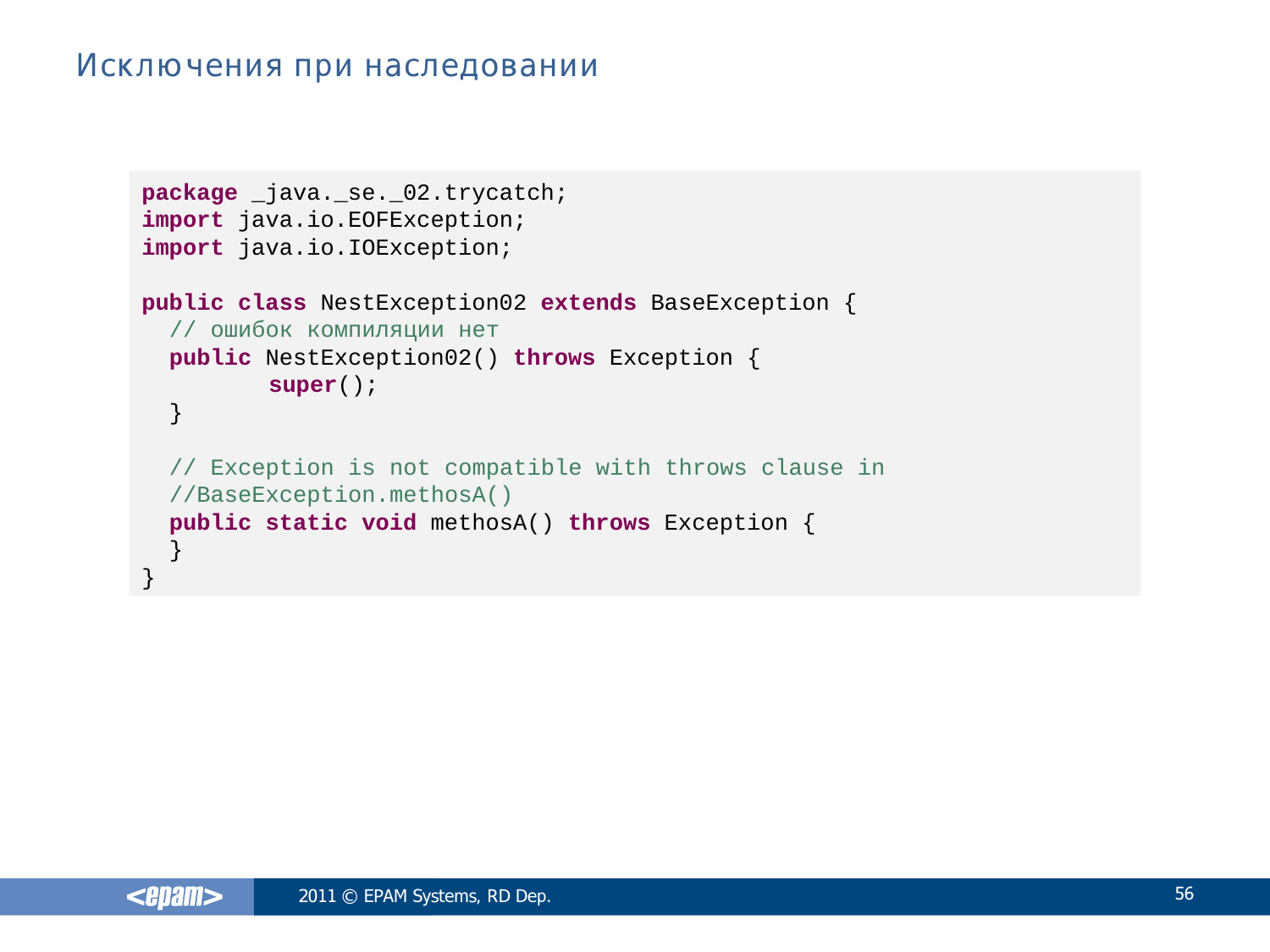

# Исключения при наследовании
package _java._se._02.trycatch;
import java.io.EOFException;
import java.io.IOException;

public class NestException02 extends BaseException {
  // ошибок компиляции нет
  public NestException02() throws Exception {
	super();
  }

  // Exception is not compatible with throws clause in
  //BaseException.methosA()
  public static void methosA() throws Exception {
  }
}
56
2011 © EPAM Systems, RD Dep.